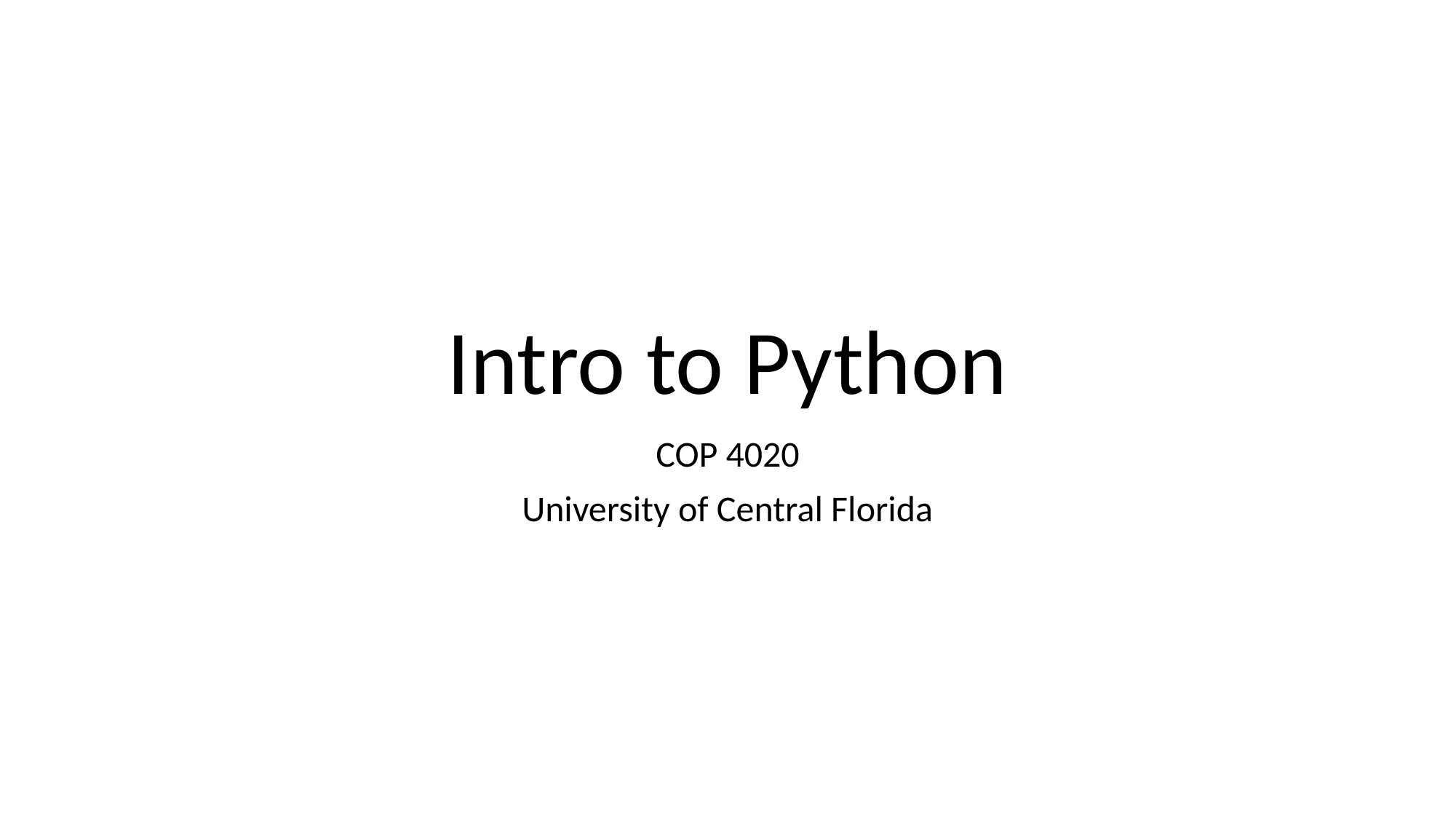

# Intro to Python
COP 4020
University of Central Florida